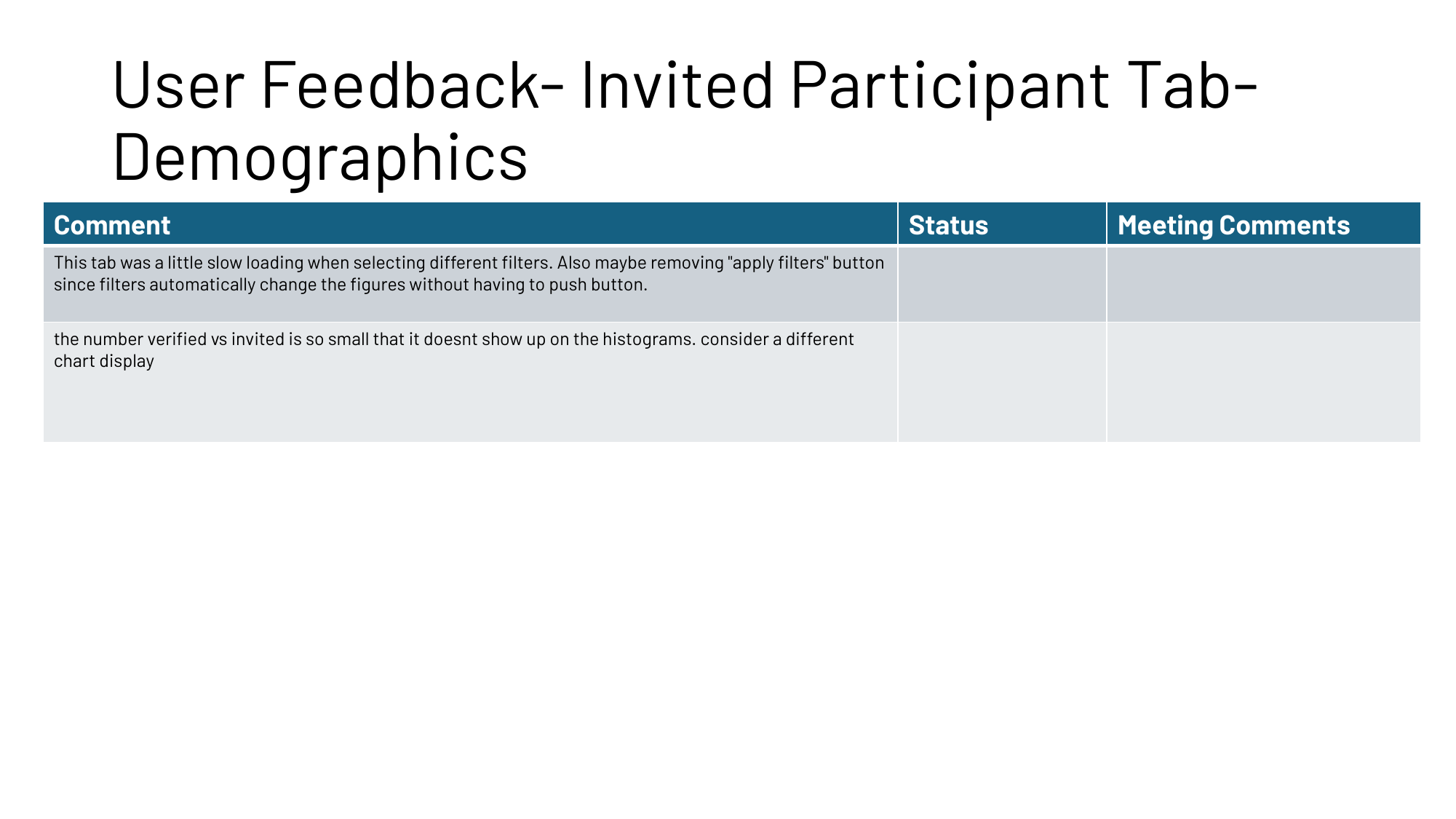

# User Feedback- Invited Participant Tab- Demographics
| Comment | Status | Meeting Comments |
| --- | --- | --- |
| This tab was a little slow loading when selecting different filters. Also maybe removing "apply filters" button since filters automatically change the figures without having to push button. |  |  |
| the number verified vs invited is so small that it doesnt show up on the histograms. consider a different chart display |  |  |